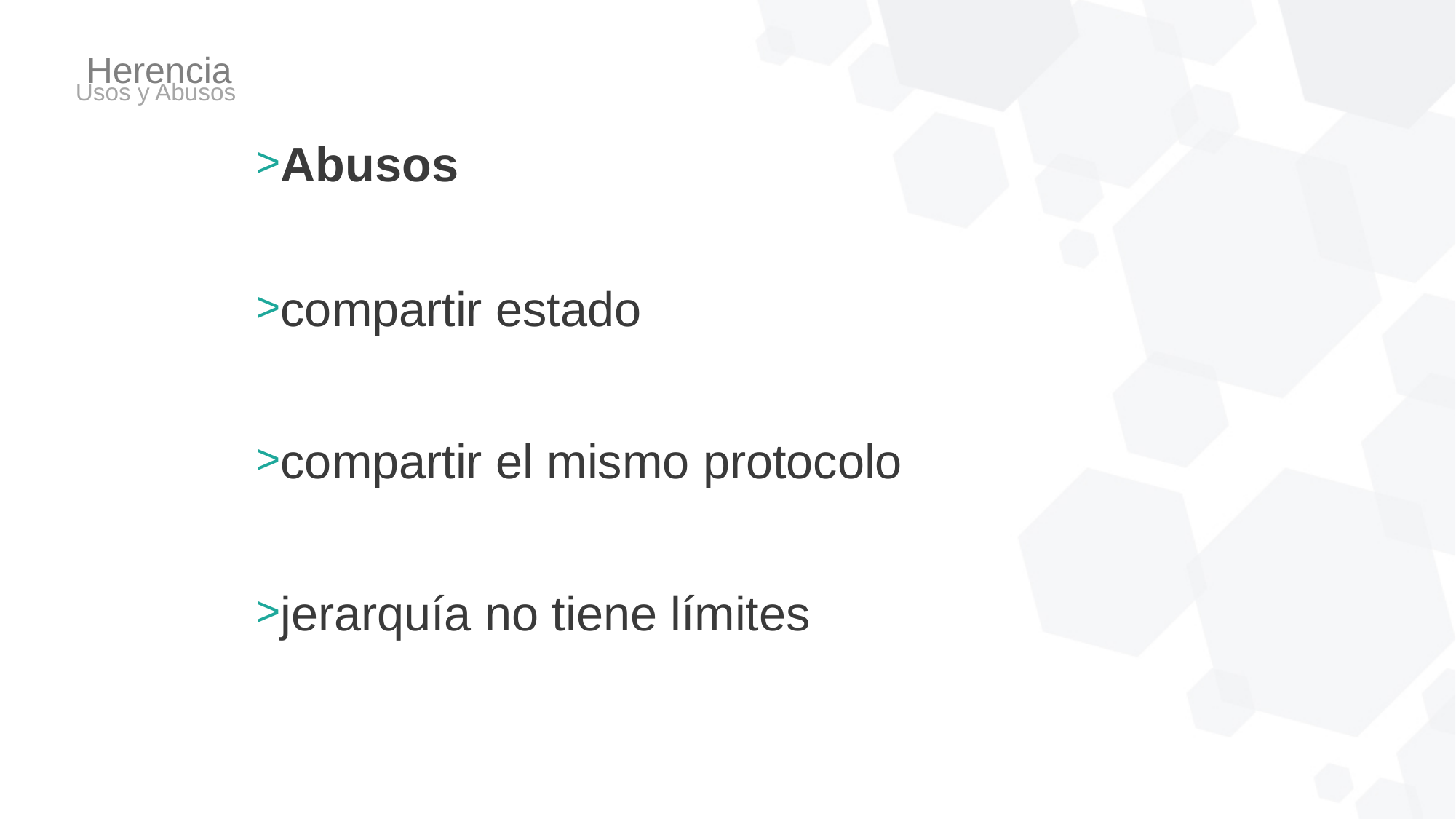

# Herencia
Usos y Abusos
Abusos

compartir estado

compartir el mismo protocolo

jerarquía no tiene límites